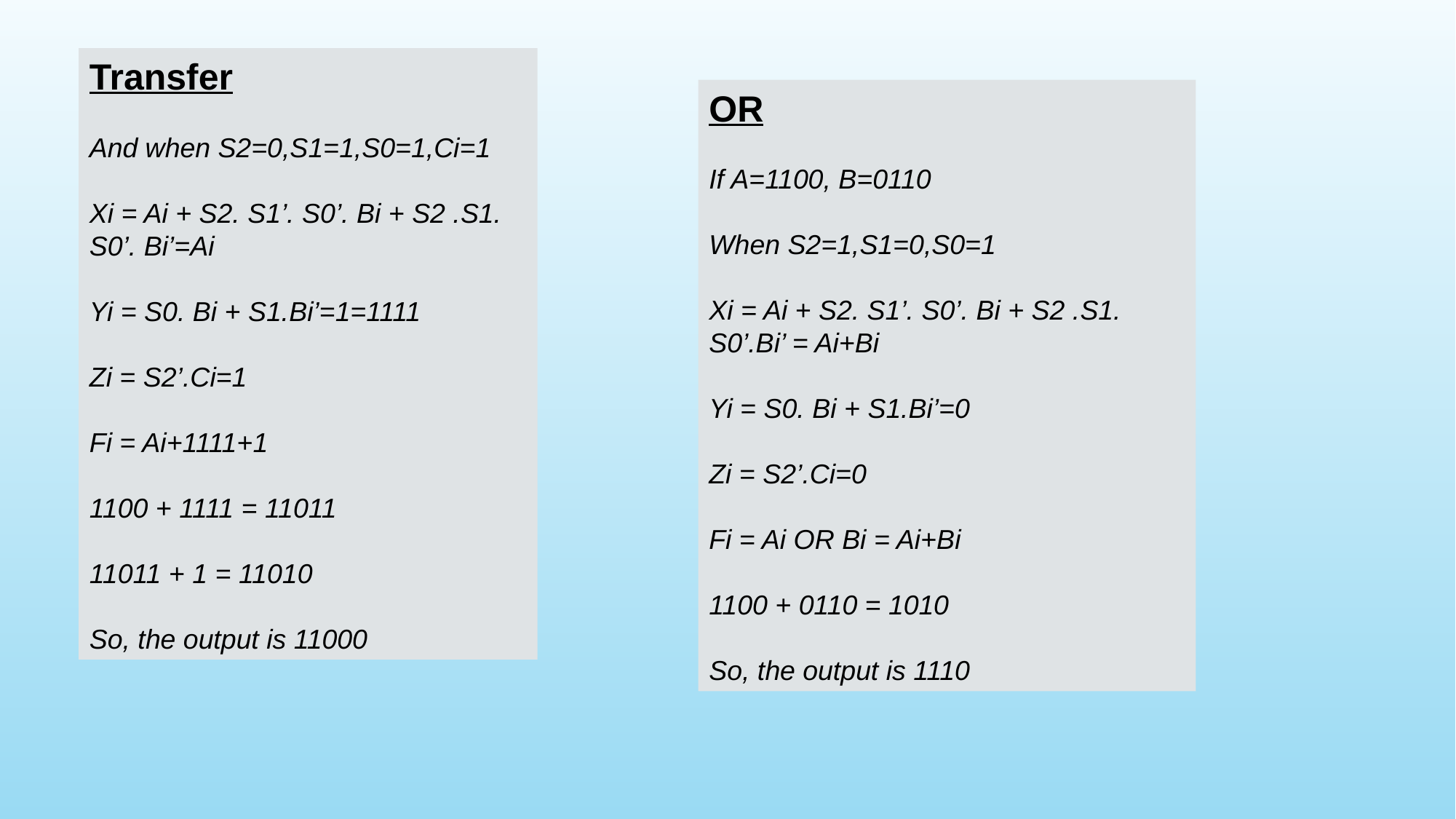

Transfer

And when S2=0,S1=1,S0=1,Ci=1

Xi = Ai + S2. S1’. S0’. Bi + S2 .S1.
S0’. Bi’=Ai

Yi = S0. Bi + S1.Bi’=1=1111

Zi = S2’.Ci=1

Fi = Ai+1111+1

1100 + 1111 = 11011

11011 + 1 = 11010

So, the output is 11000
OR

If A=1100, B=0110

When S2=1,S1=0,S0=1

Xi = Ai + S2. S1’. S0’. Bi + S2 .S1.
S0’.Bi’ = Ai+Bi

Yi = S0. Bi + S1.Bi’=0

Zi = S2’.Ci=0

Fi = Ai OR Bi = Ai+Bi

1100 + 0110 = 1010

So, the output is 1110